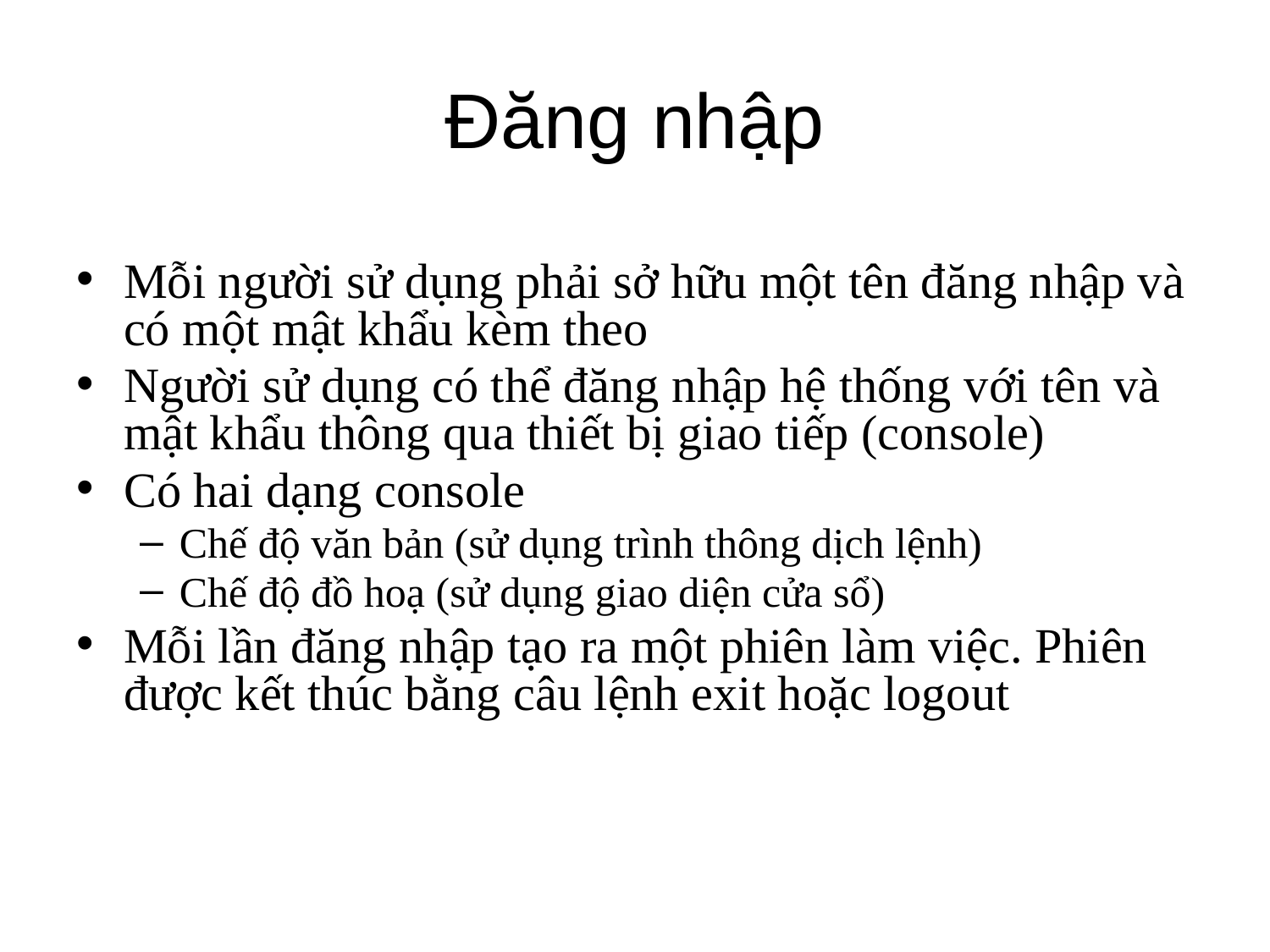

# Đăng nhập
Mỗi người sử dụng phải sở hữu một tên đăng nhập và có một mật khẩu kèm theo
Người sử dụng có thể đăng nhập hệ thống với tên và mật khẩu thông qua thiết bị giao tiếp (console)
Có hai dạng console
Chế độ văn bản (sử dụng trình thông dịch lệnh)
Chế độ đồ hoạ (sử dụng giao diện cửa sổ)
Mỗi lần đăng nhập tạo ra một phiên làm việc. Phiên được kết thúc bằng câu lệnh exit hoặc logout